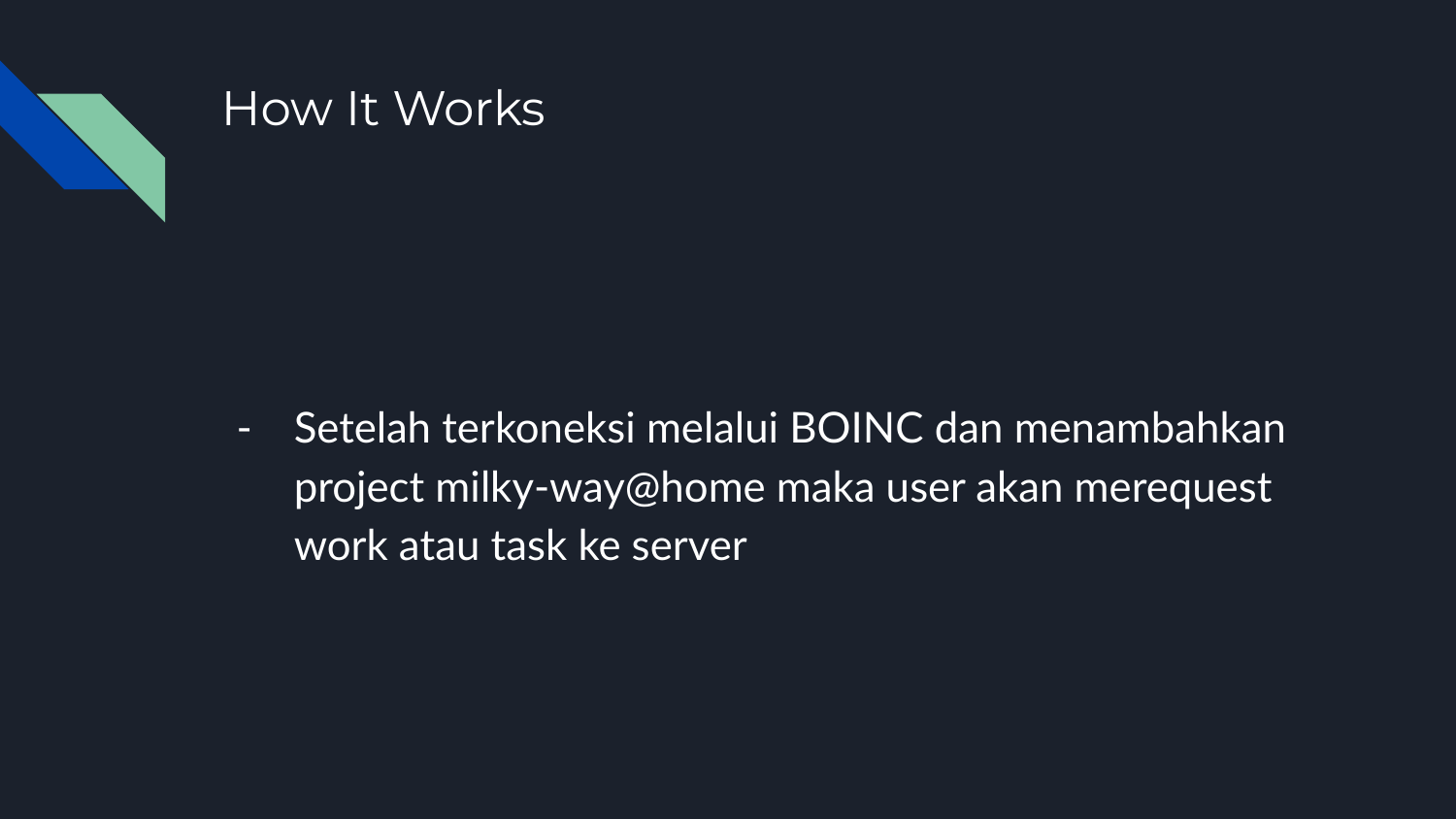

# How It Works
Setelah terkoneksi melalui BOINC dan menambahkan project milky-way@home maka user akan merequest work atau task ke server